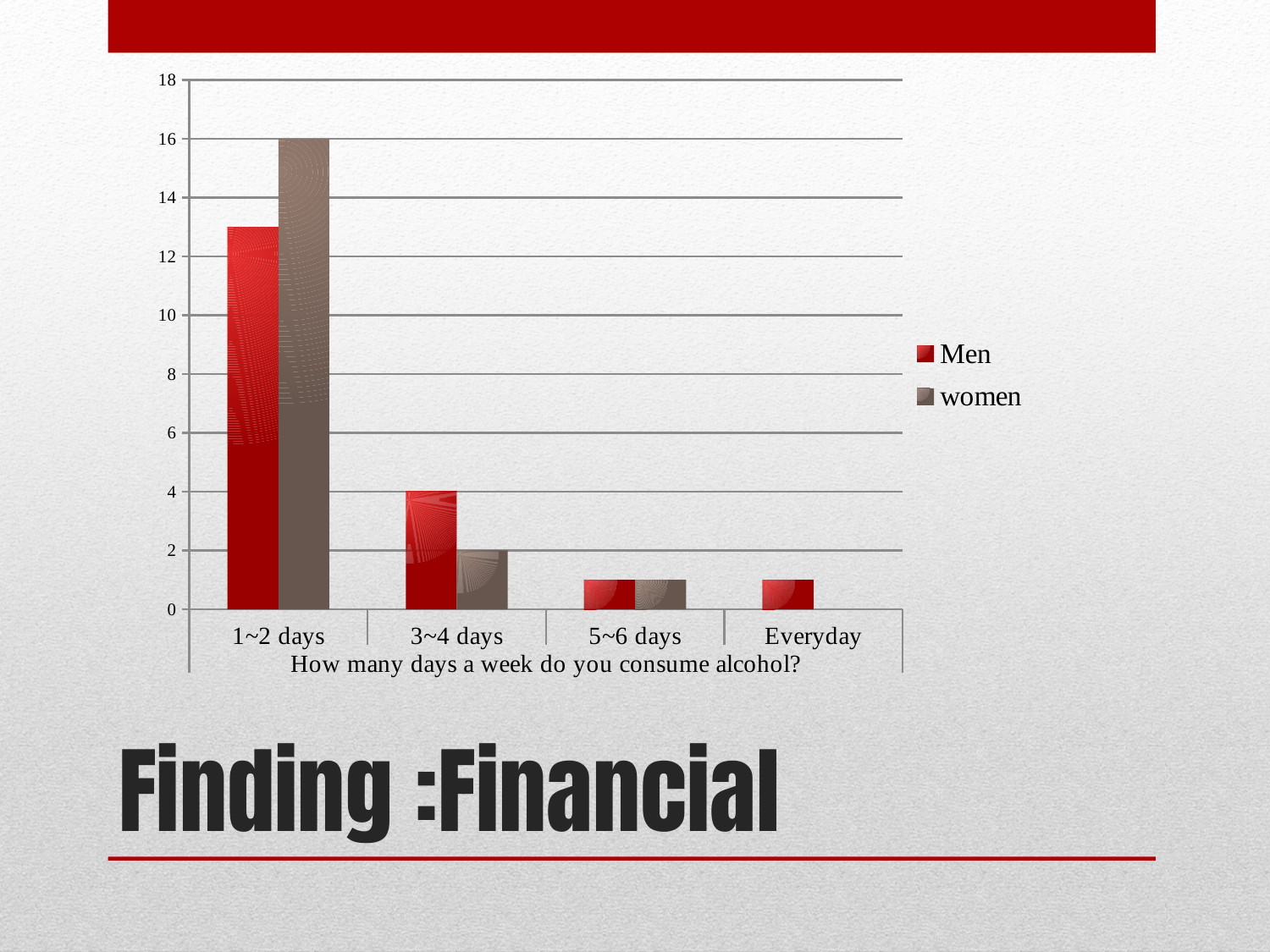

### Chart

| Category | Men | women  |
|---|---|---|
| 1~2 days | 13.0 | 16.0 |
| 3~4 days | 4.0 | 2.0 |
| 5~6 days | 1.0 | 1.0 |
| Everyday | 1.0 | 0.0 |

# Finding :Financial